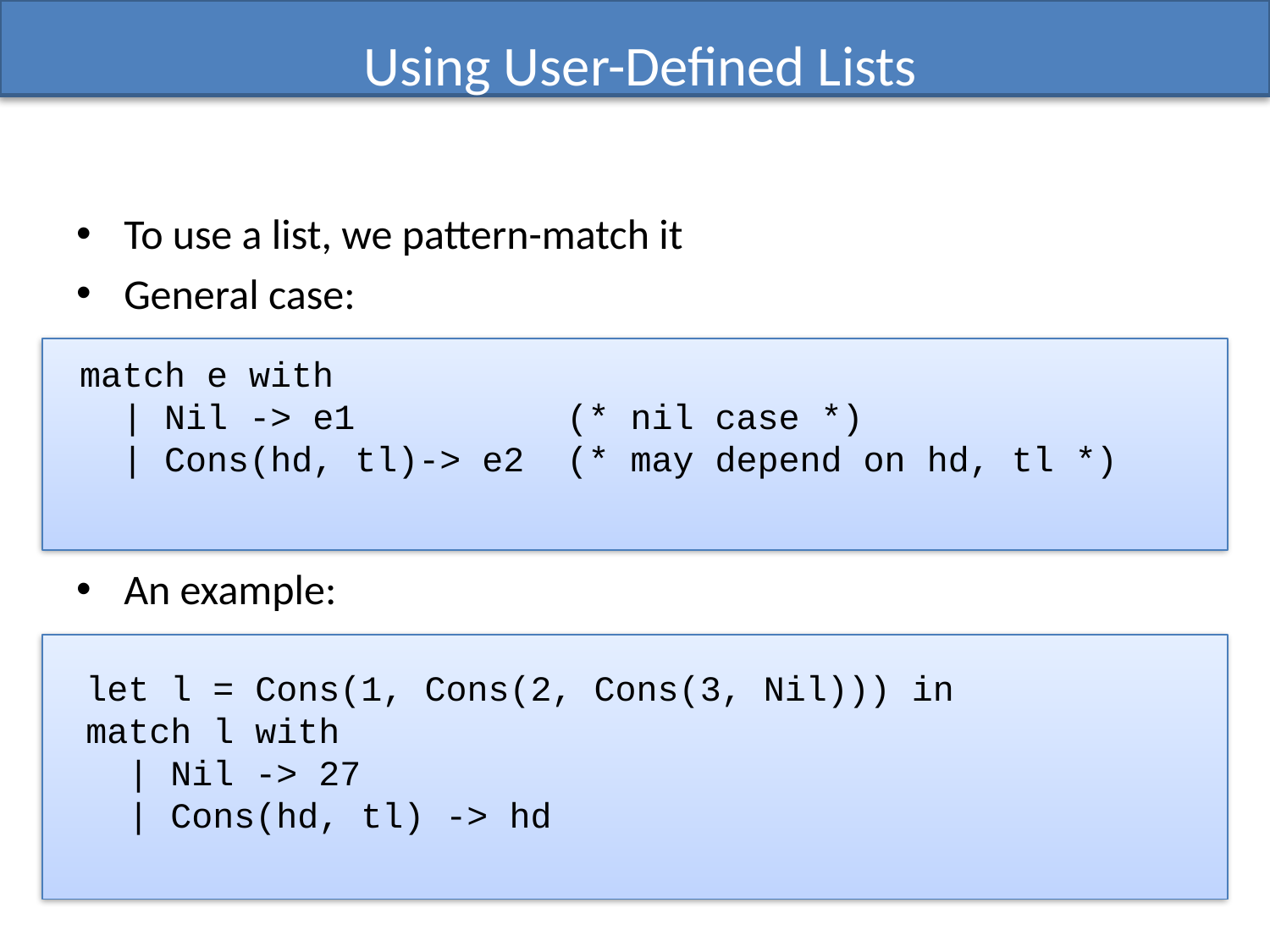

# Using User-Defined Lists
To use a list, we pattern-match it
General case:

An example:

match e with
  | Nil -> e1          (* nil case *)
  | Cons(hd, tl)-> e2  (* may depend on hd, tl *)

let l = Cons(1, Cons(2, Cons(3, Nil))) in
match l with
  | Nil -> 27
  | Cons(hd, tl) -> hd